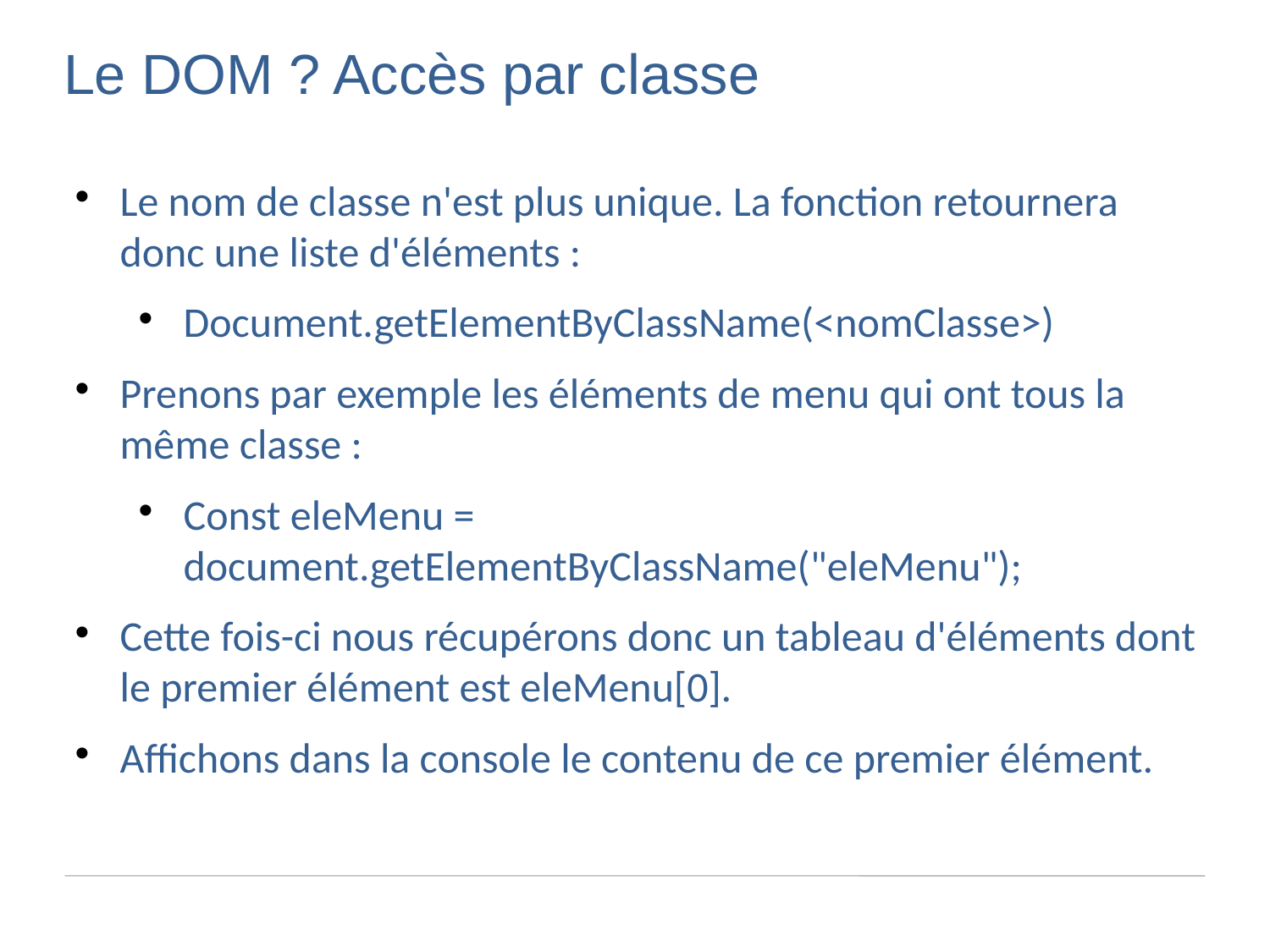

Le DOM ? Accès par classe
Le nom de classe n'est plus unique. La fonction retournera donc une liste d'éléments :
Document.getElementByClassName(<nomClasse>)
Prenons par exemple les éléments de menu qui ont tous la même classe :
Const eleMenu = document.getElementByClassName("eleMenu");
Cette fois-ci nous récupérons donc un tableau d'éléments dont le premier élément est eleMenu[0].
Affichons dans la console le contenu de ce premier élément.